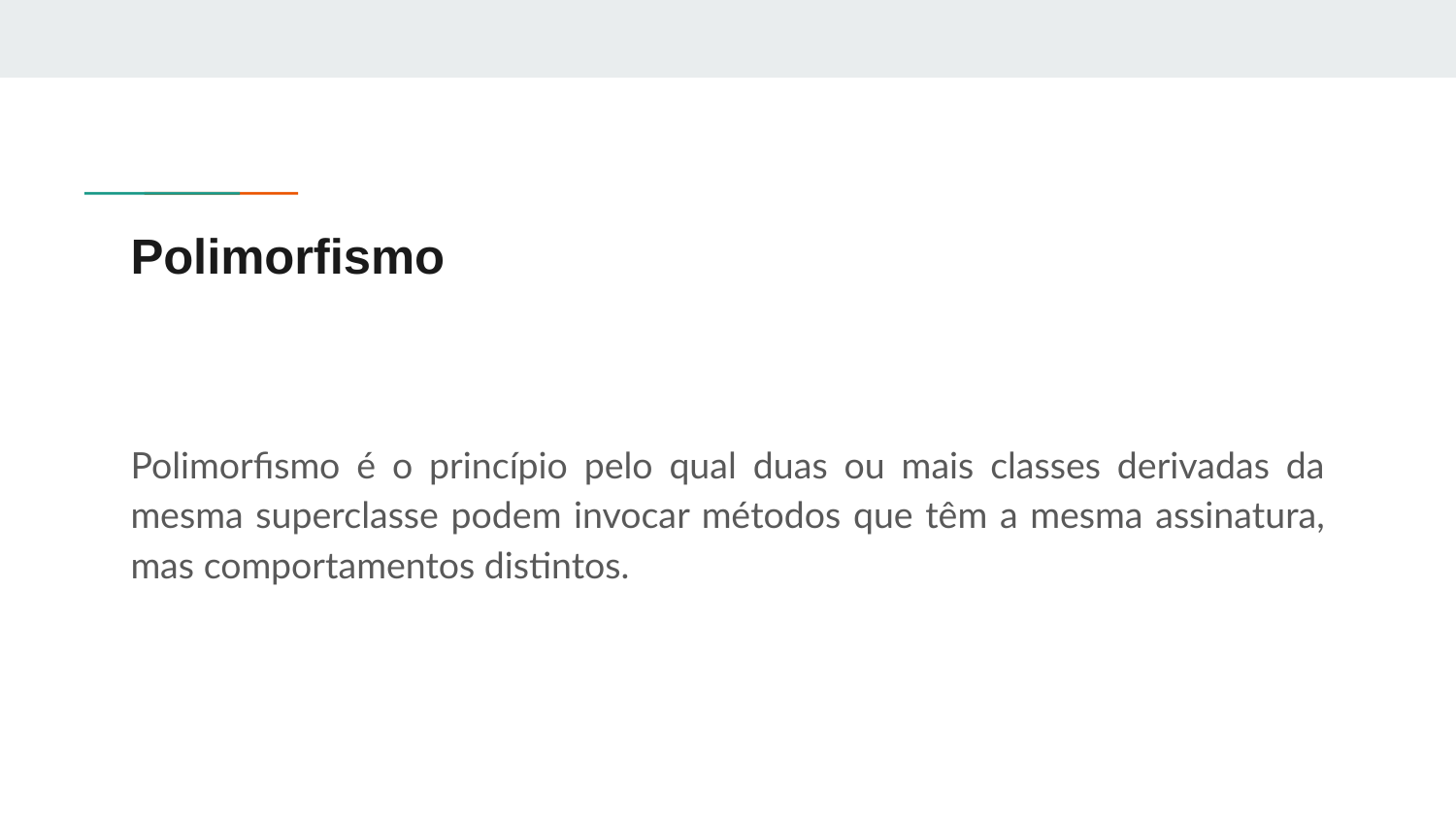

# Polimorfismo
Polimorfismo é o princípio pelo qual duas ou mais classes derivadas da mesma superclasse podem invocar métodos que têm a mesma assinatura, mas comportamentos distintos.